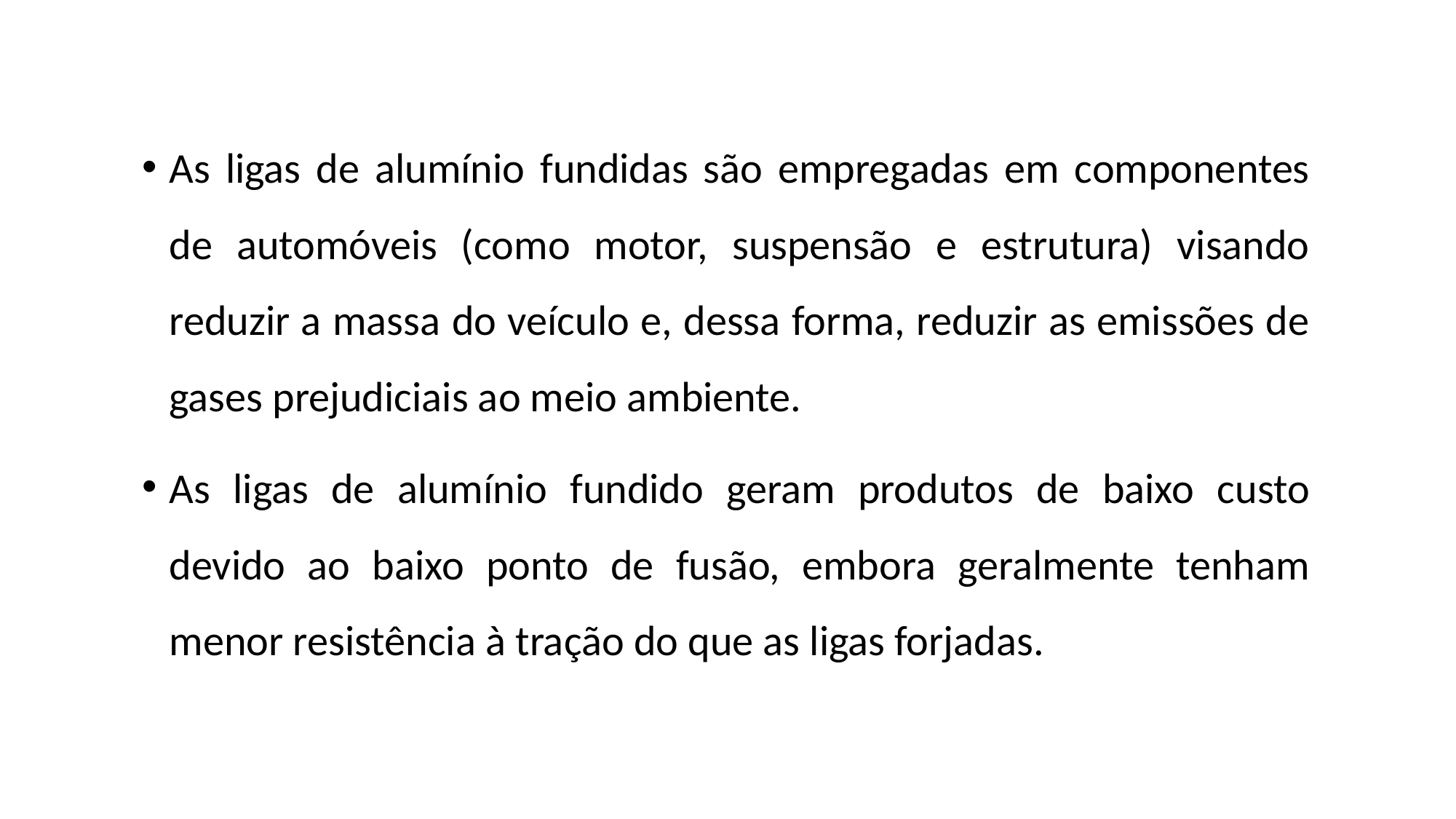

As ligas de alumínio fundidas são empregadas em componentes de automóveis (como motor, suspensão e estrutura) visando reduzir a massa do veículo e, dessa forma, reduzir as emissões de gases prejudiciais ao meio ambiente.
As ligas de alumínio fundido geram produtos de baixo custo devido ao baixo ponto de fusão, embora geralmente tenham menor resistência à tração do que as ligas forjadas.